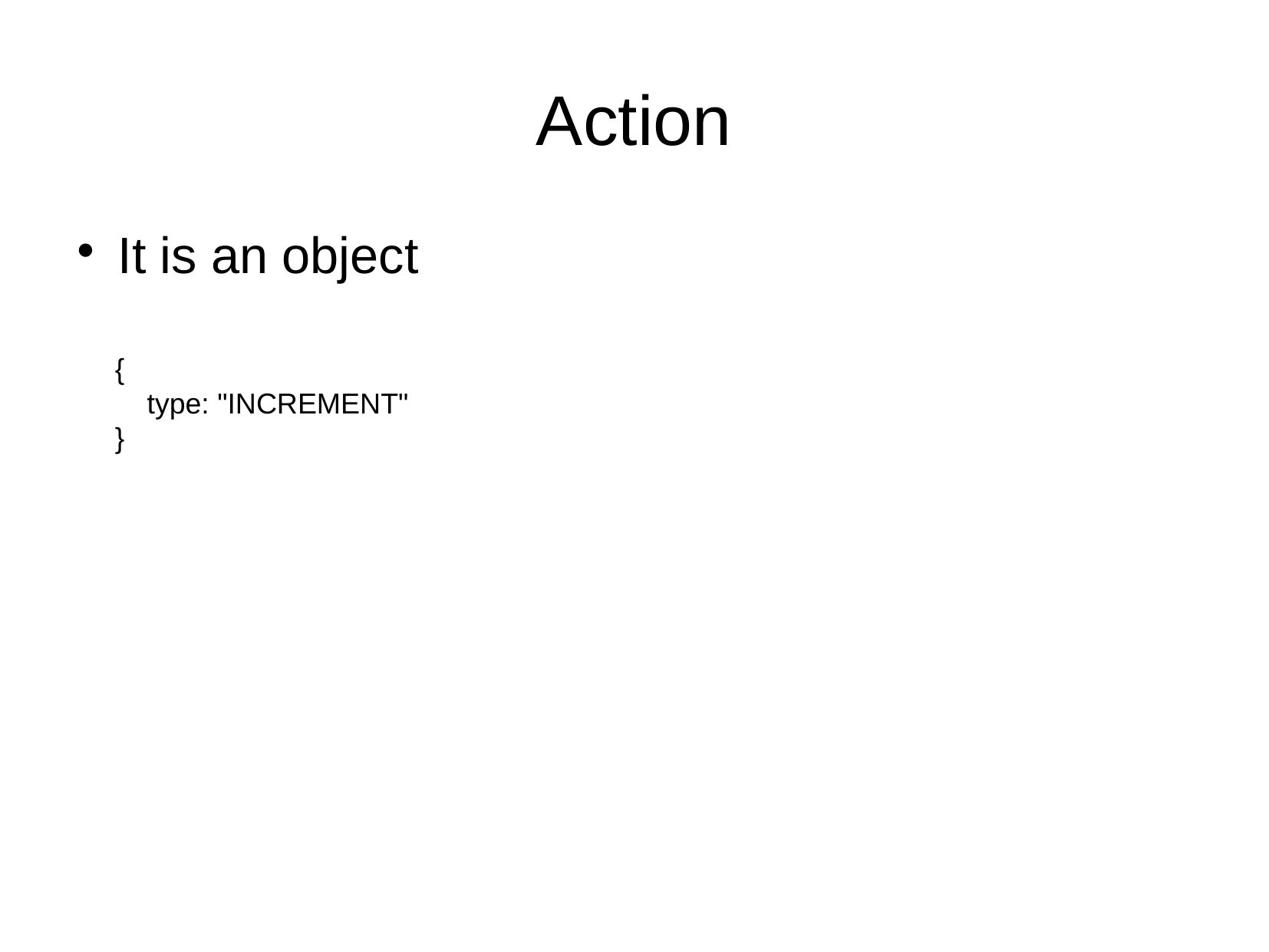

Action
It is an object
{
    type: "INCREMENT"
}